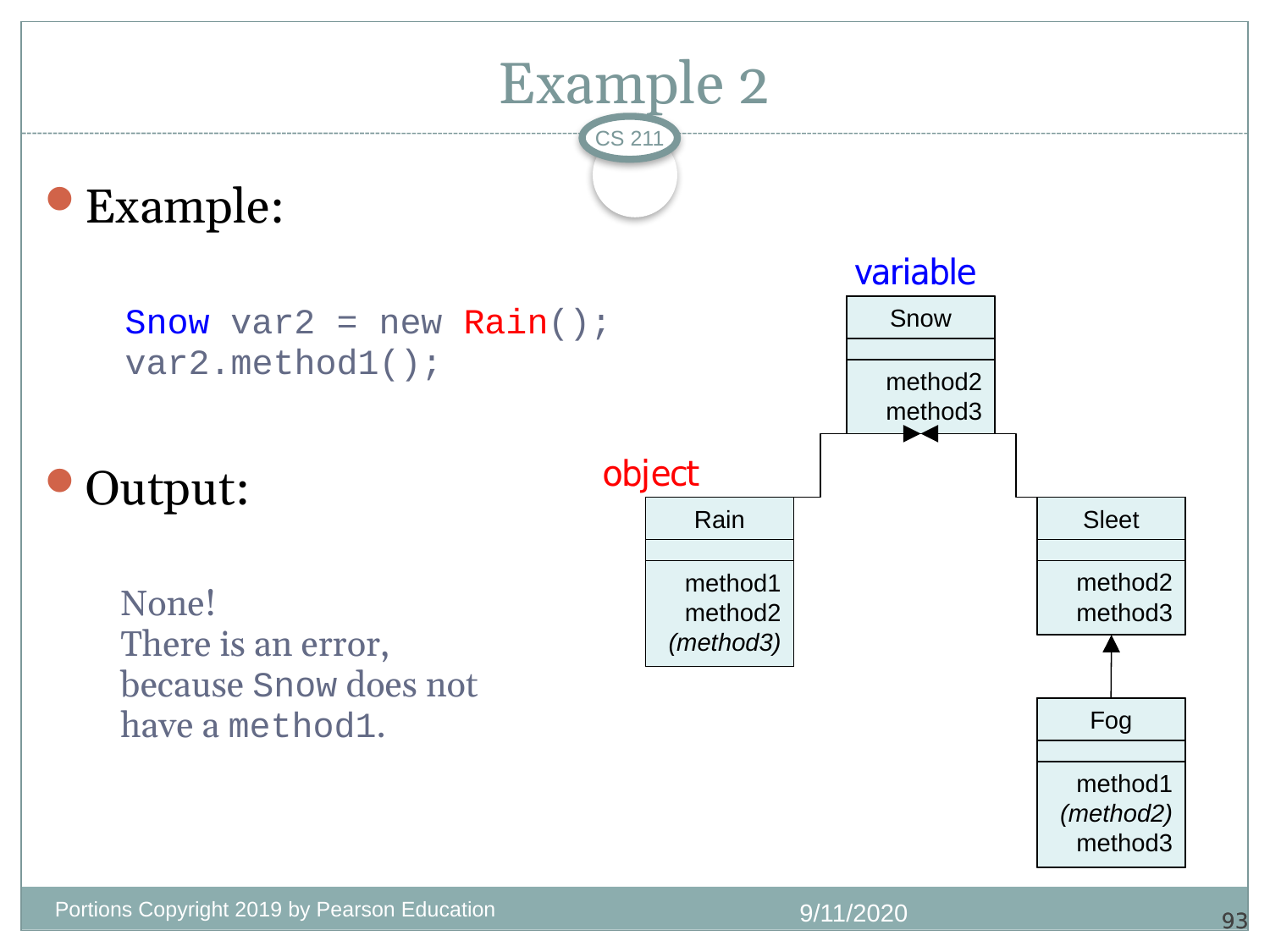

# Example 2
CS 211
Example:

  Snow var2 = new Rain();
  var2.method1();

Output:

	None!
	There is an error,
	because Snow does not
	have a method1.
variable

Snow
method2
method3
object

Rain
method1
method2
(method3)

Sleet
method2
method3

Fog
method1
(method2)
method3
Portions Copyright 2019 by Pearson Education
9/11/2020